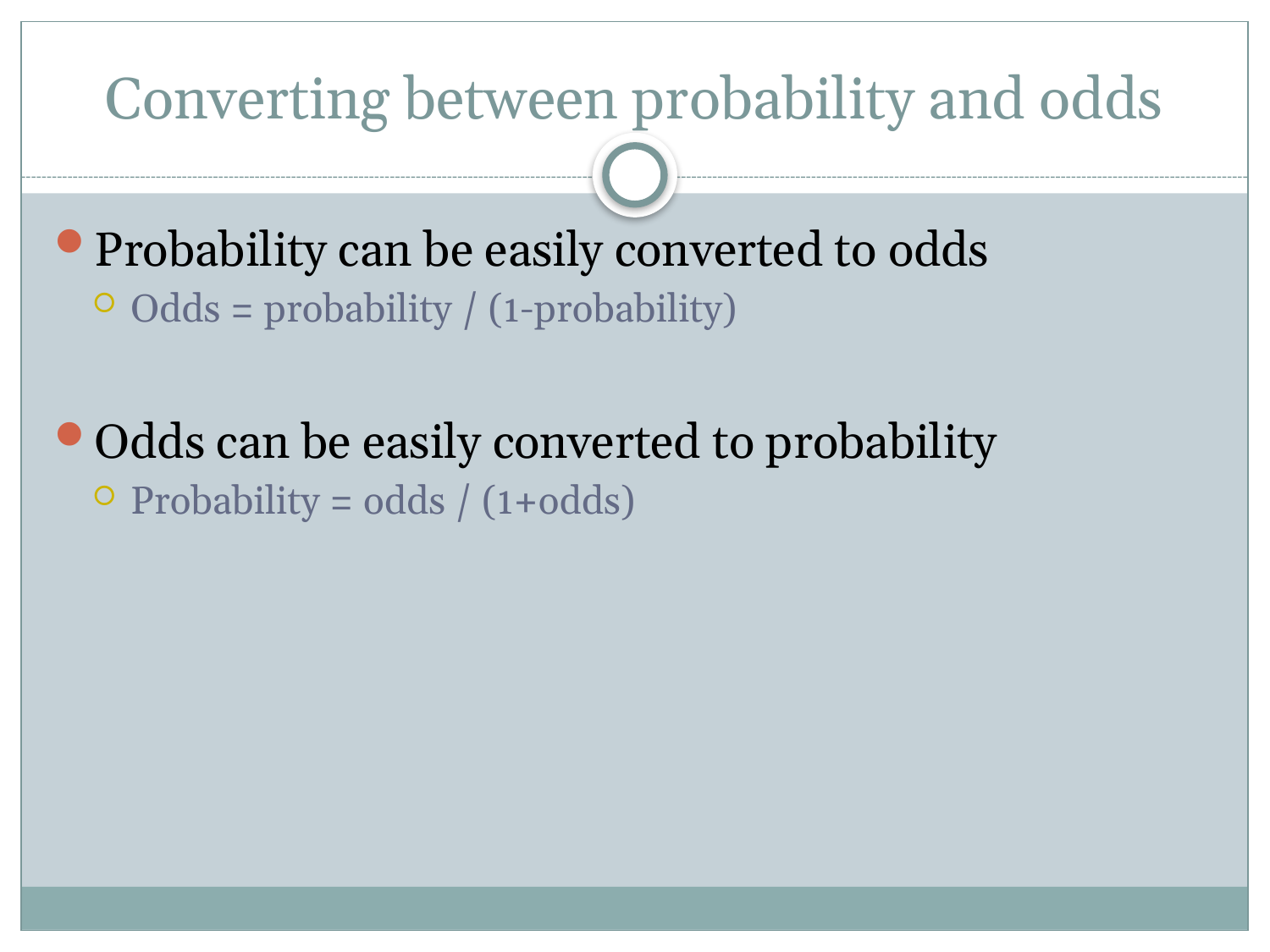

# Converting between probability and odds
Probability can be easily converted to odds
Odds = probability / (1-probability)

Odds can be easily converted to probability
Probability = odds / (1+odds)